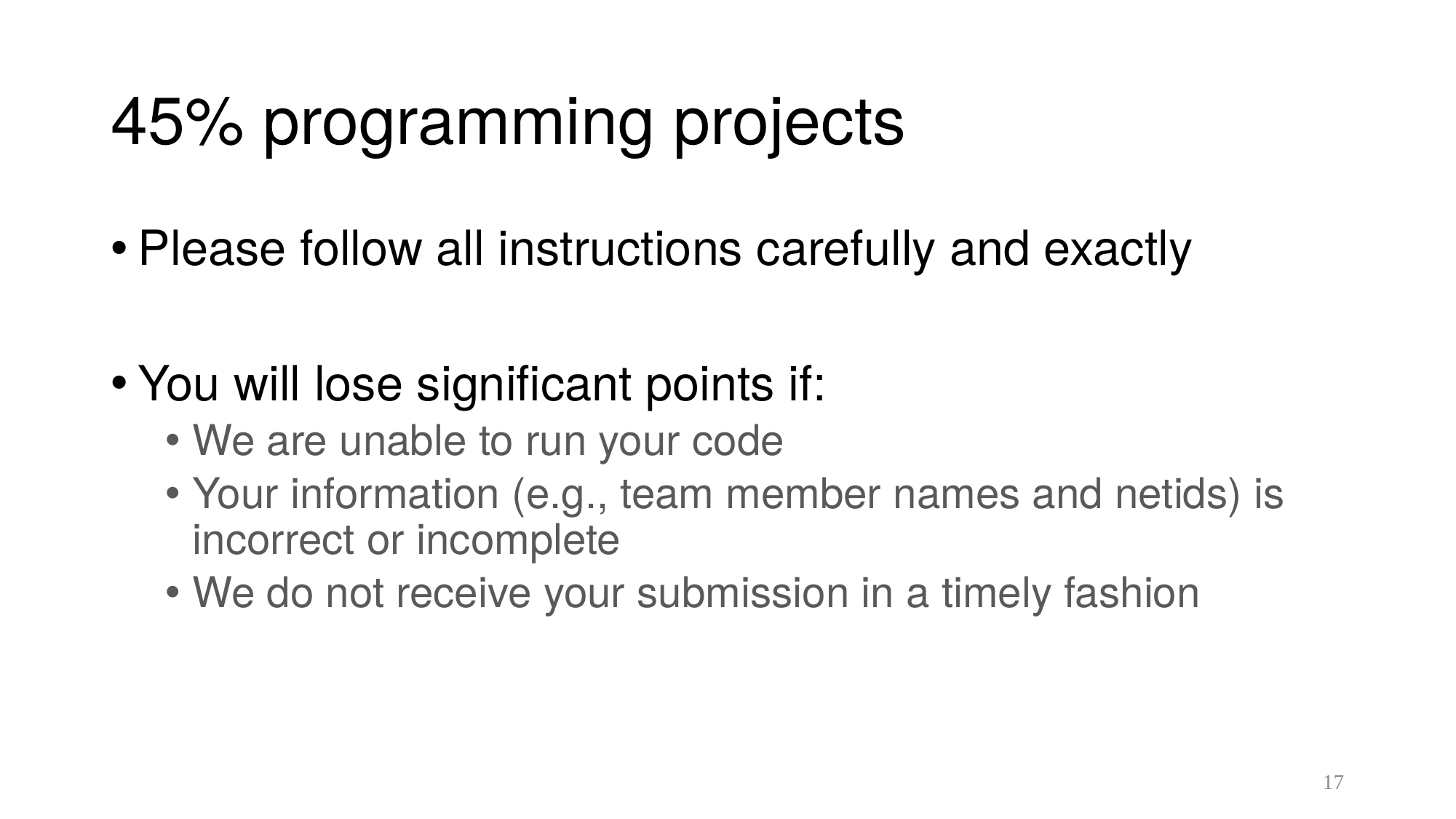

# 45% programming projects
Please follow all instructions carefully and exactly

You will lose significant points if:
We are unable to run your code
Your information (e.g., team member names and netids) is incorrect or incomplete
We do not receive your submission in a timely fashion

17